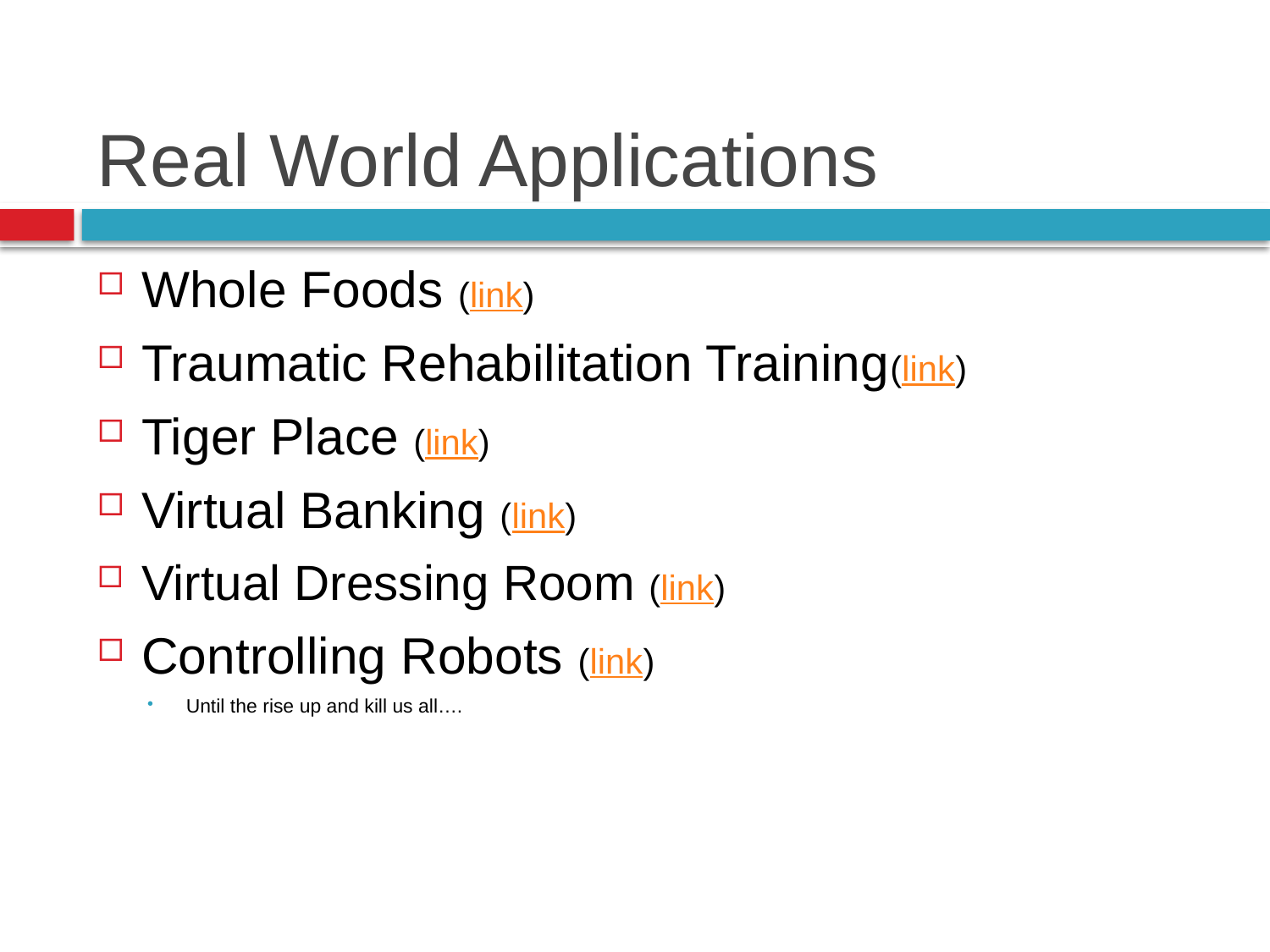

# Real World Applications
Whole Foods (link)
Traumatic Rehabilitation Training(link)
Tiger Place (link)
Virtual Banking (link)
Virtual Dressing Room (link)
Controlling Robots (link)
Until the rise up and kill us all….